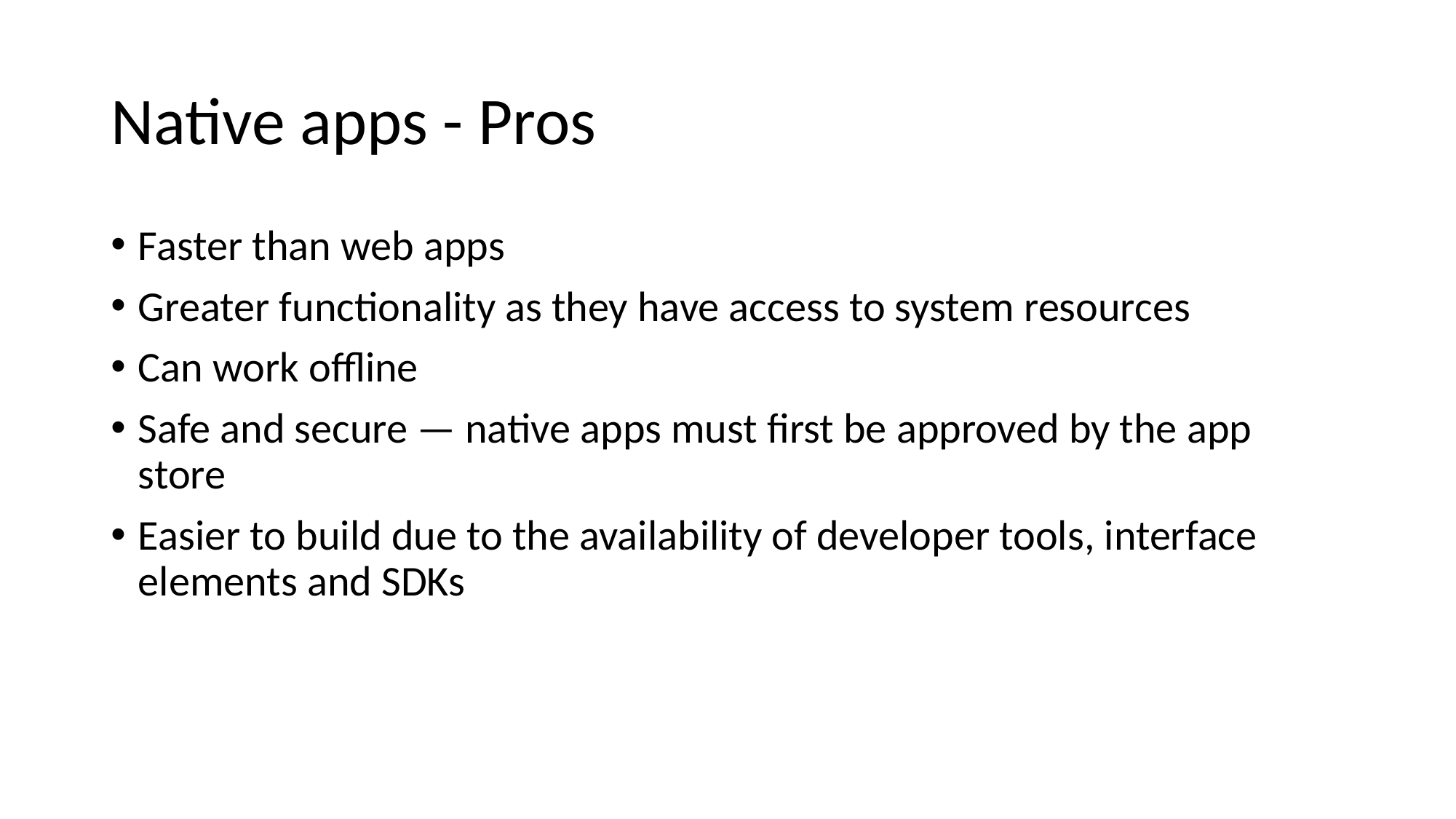

# Native apps - Pros
Faster than web apps
Greater functionality as they have access to system resources
Can work offline
Safe and secure — native apps must first be approved by the app store
Easier to build due to the availability of developer tools, interface elements and SDKs